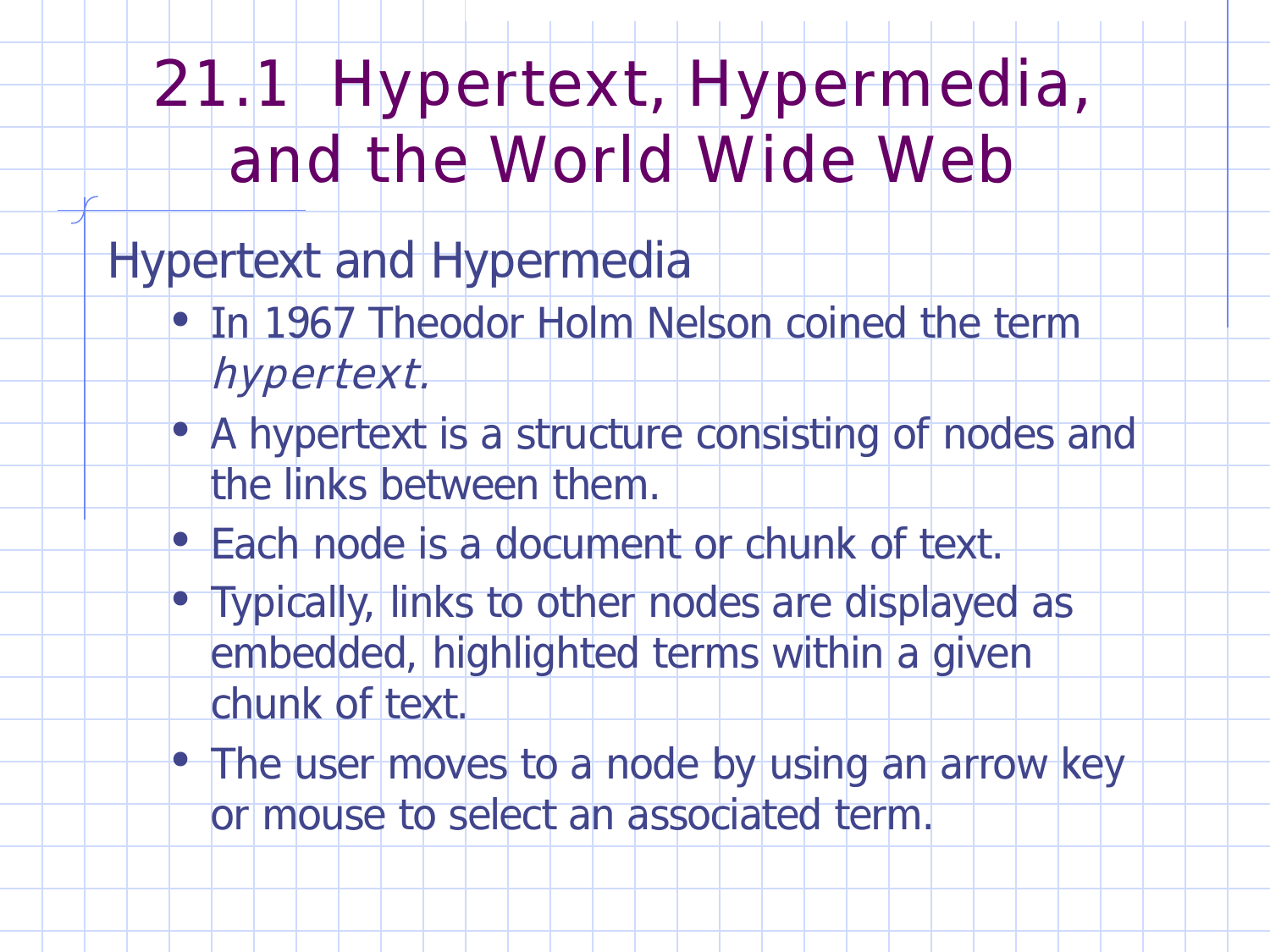

# 21.1  Hypertext, Hypermedia, and the World Wide Web
Hypertext and Hypermedia
In 1967 Theodor Holm Nelson coined the term hypertext.
A hypertext is a structure consisting of nodes and the links between them.
Each node is a document or chunk of text.
Typically, links to other nodes are displayed as embedded, highlighted terms within a given chunk of text.
The user moves to a node by using an arrow key or mouse to select an associated term.